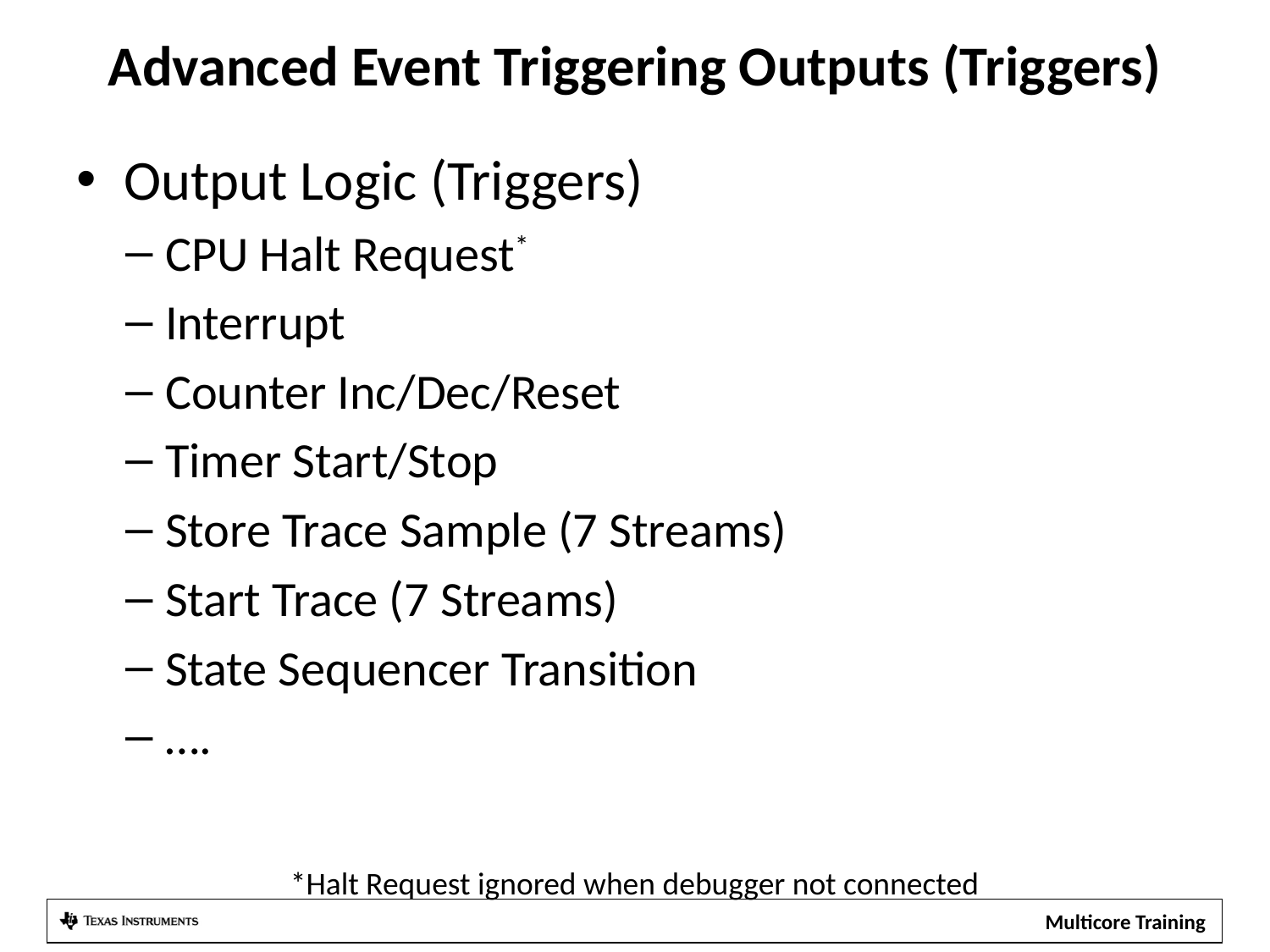

# Advanced Event Triggering Outputs (Triggers)
Output Logic (Triggers)
CPU Halt Request*
Interrupt
Counter Inc/Dec/Reset
Timer Start/Stop
Store Trace Sample (7 Streams)
Start Trace (7 Streams)
State Sequencer Transition
….
*Halt Request ignored when debugger not connected